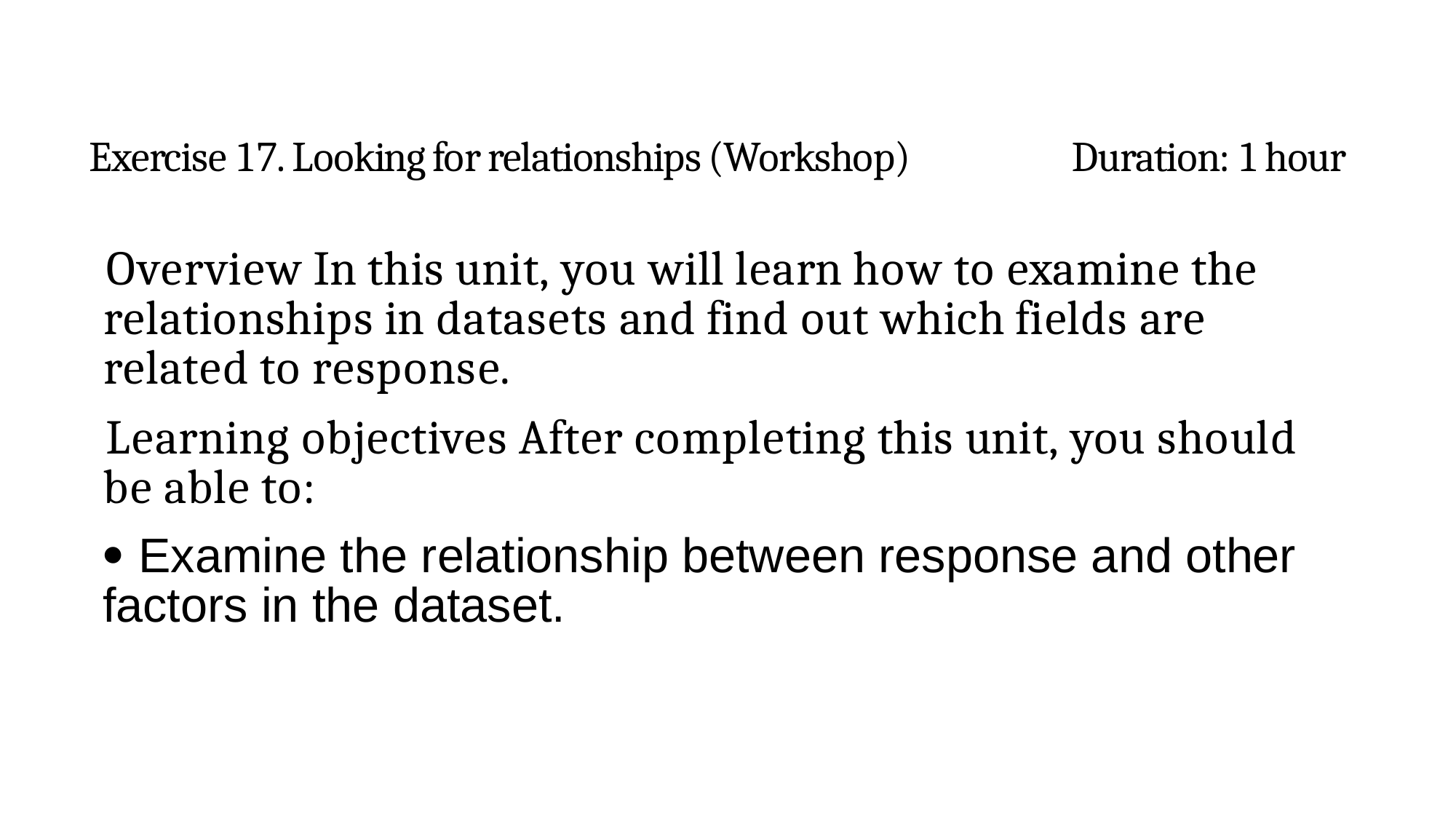

# Exercise 17. Looking for relationships (Workshop)		Duration: 1 hour
Overview In this unit, you will learn how to examine the relationships in datasets and find out which fields are related to response.
Learning objectives After completing this unit, you should be able to:
• Examine the relationship between response and other factors in the dataset.